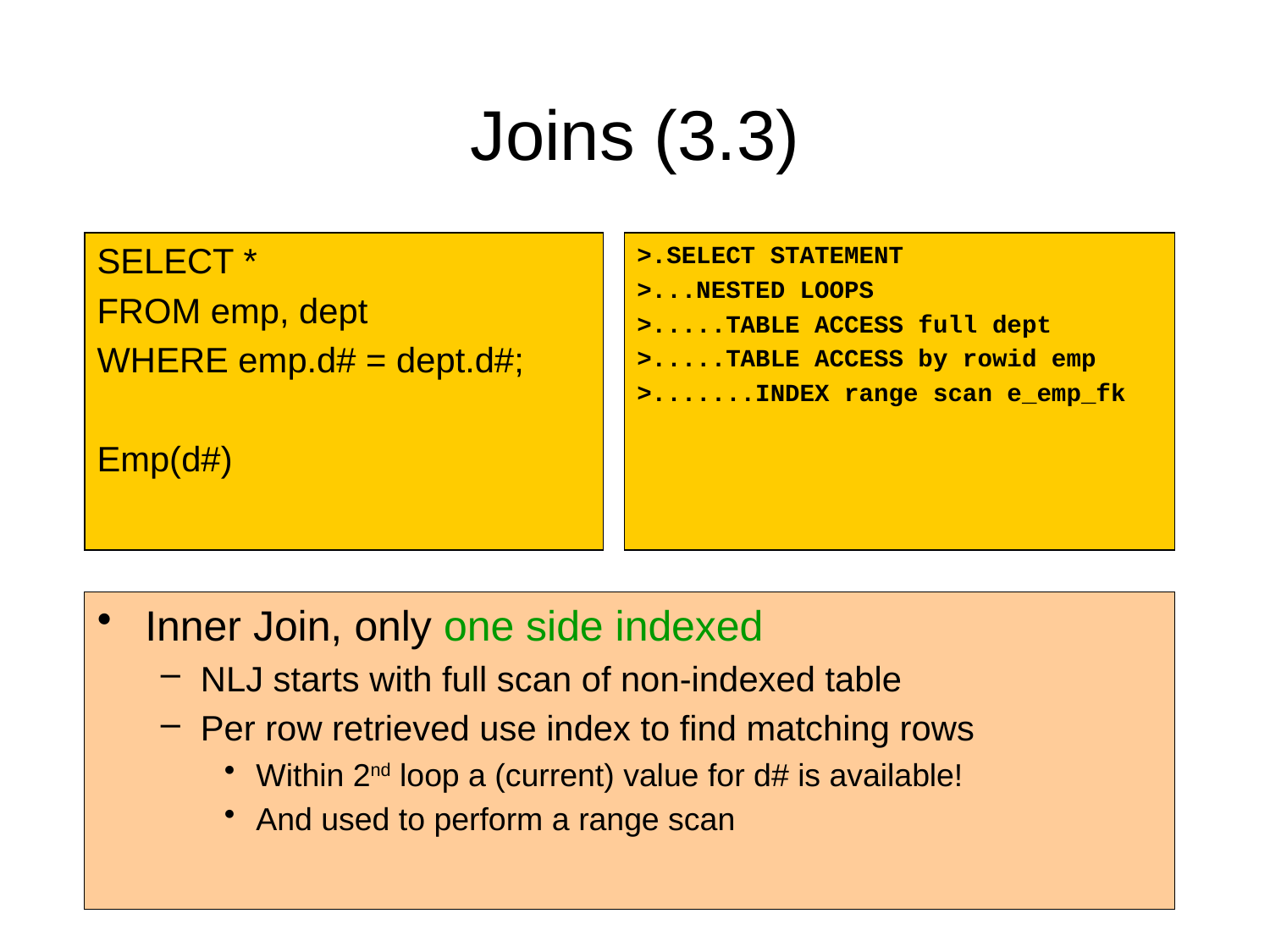

# Joins (3.3)
SELECT *
FROM emp, dept
WHERE emp.d# = dept.d#;

Emp(d#)
>.SELECT STATEMENT
>...NESTED LOOPS
>.....TABLE ACCESS full dept
>.....TABLE ACCESS by rowid emp
>.......INDEX range scan e_emp_fk
Inner Join, only one side indexed
NLJ starts with full scan of non-indexed table
Per row retrieved use index to find matching rows
Within 2nd loop a (current) value for d# is available!
And used to perform a range scan